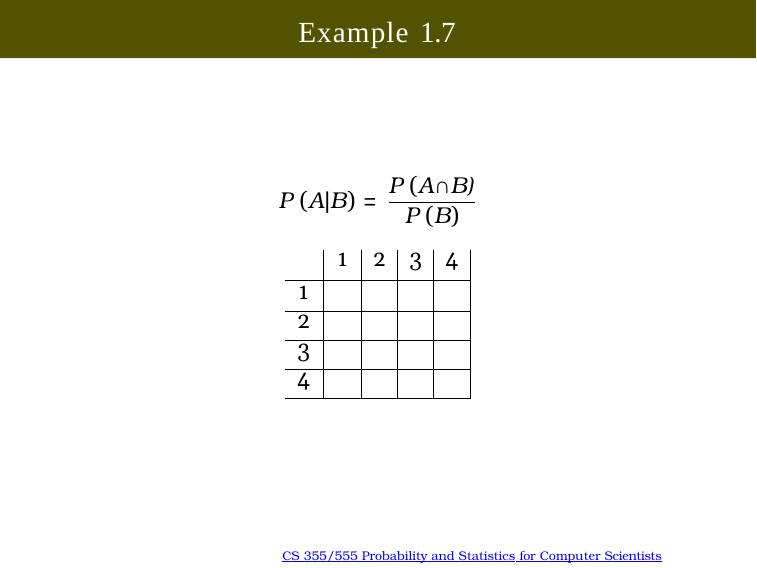

Example 1.7
P (A∩B)
P (A|B) =
P (B)

|  | 1 | 2 | 3 | 4 |
| --- | --- | --- | --- | --- |
| 1 |  |  |  |  |
| 2 |  |  |  |  |
| 3 |  |  |  |  |
| 4 |  |  |  |  |
CS 355/555 Probability and Statistics for Computer Scientists
17/